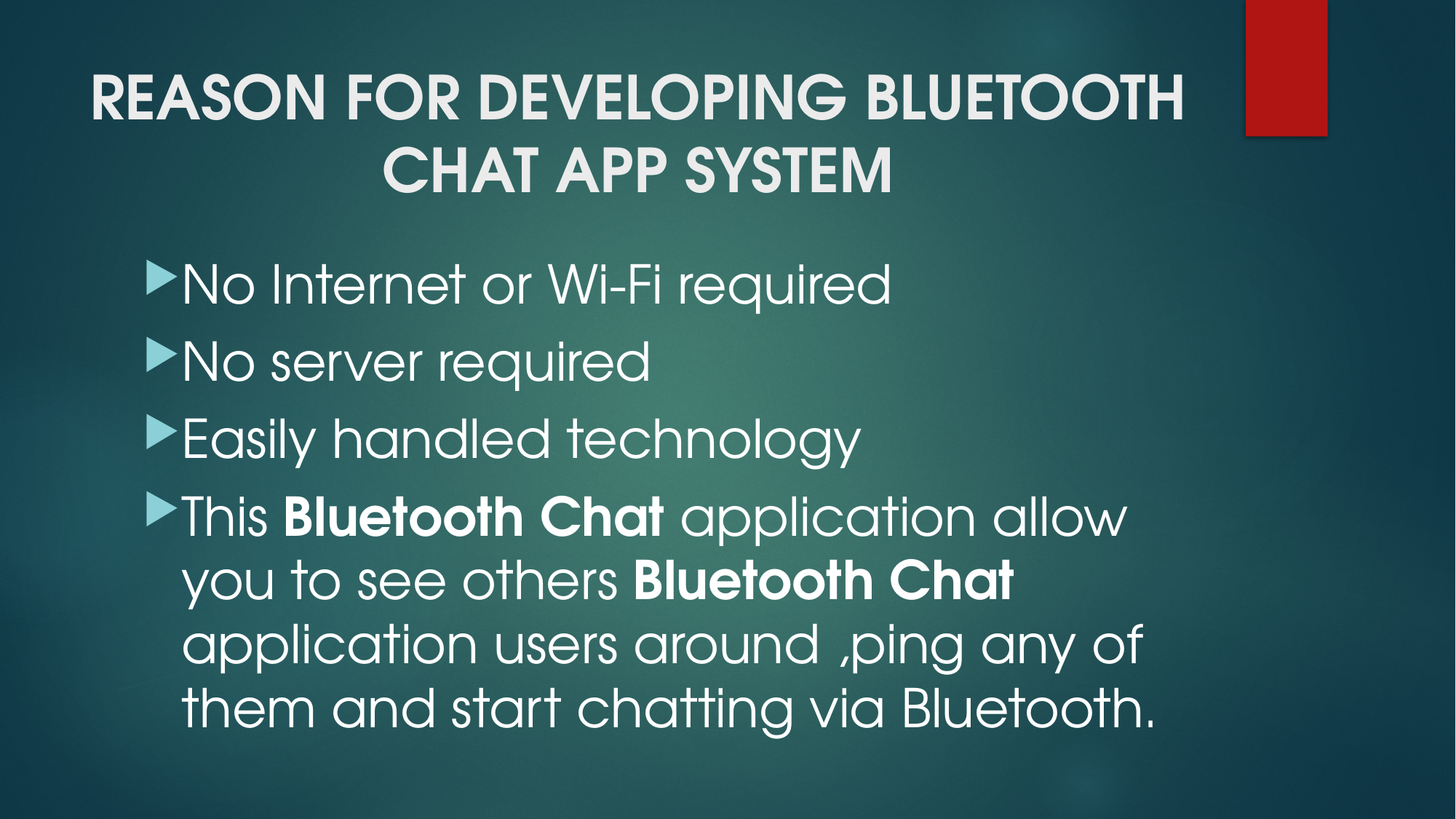

# REASON FOR DEVELOPING BLUETOOTH CHAT APP SYSTEM
No Internet or Wi-Fi required
No server required
Easily handled technology
This Bluetooth Chat application allow you to see others Bluetooth Chat application users around ,ping any of them and start chatting via Bluetooth.